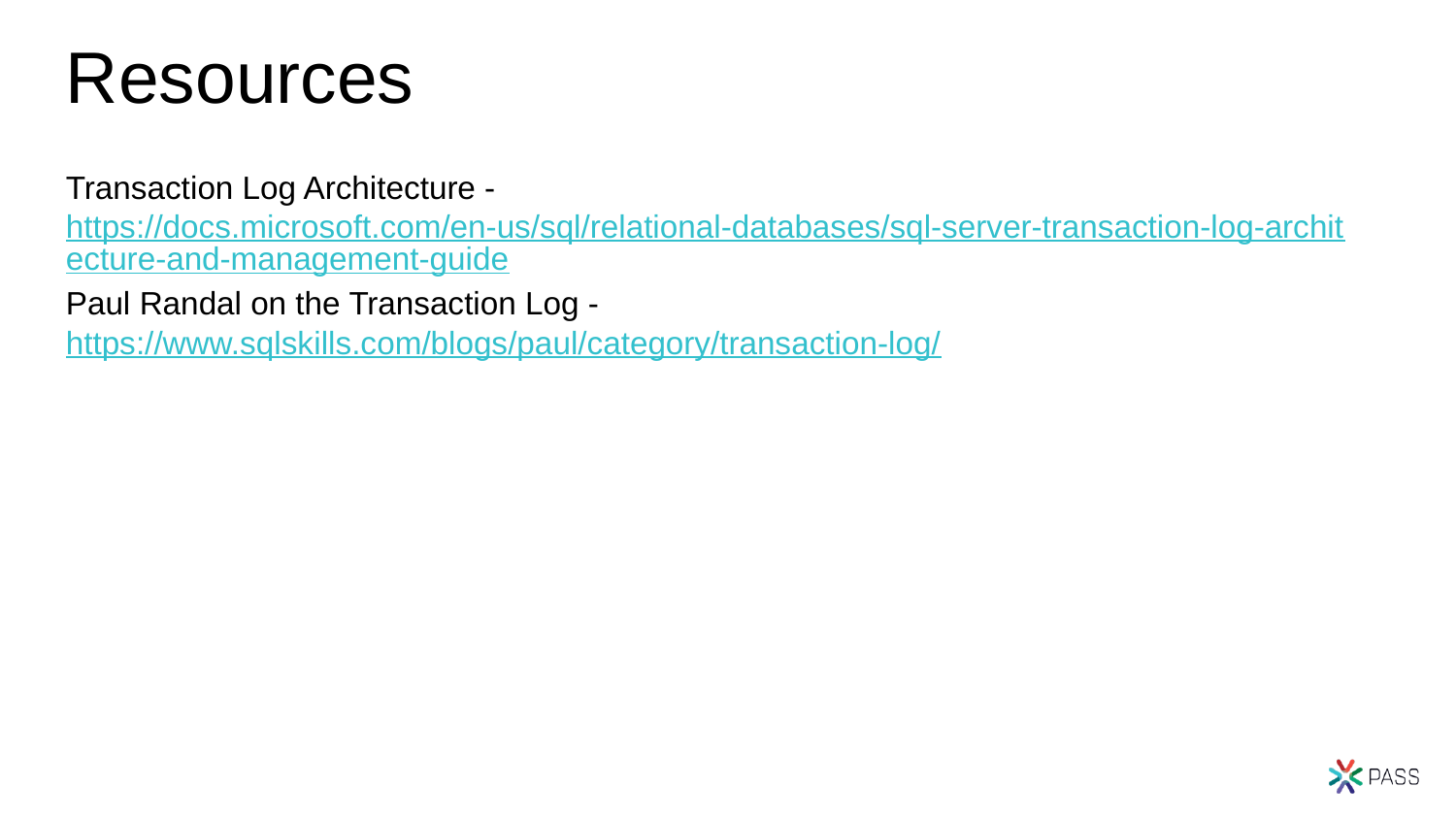

# Resources
Transaction Log Architecture - https://docs.microsoft.com/en-us/sql/relational-databases/sql-server-transaction-log-architecture-and-management-guide
Paul Randal on the Transaction Log - https://www.sqlskills.com/blogs/paul/category/transaction-log/